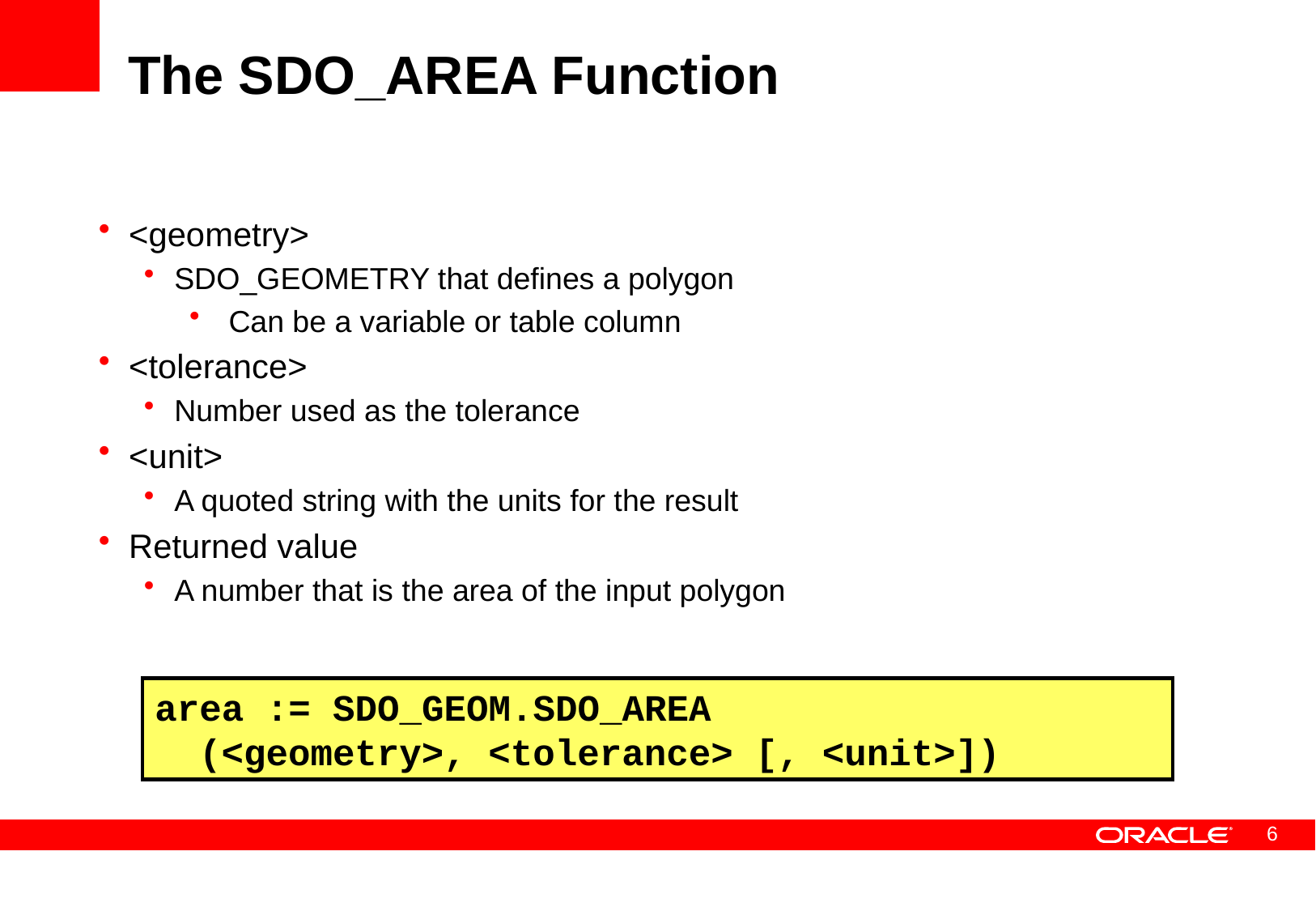

# The SDO_AREA Function
<geometry>
SDO_GEOMETRY that defines a polygon
 Can be a variable or table column
<tolerance>
Number used as the tolerance
<unit>
A quoted string with the units for the result
Returned value
A number that is the area of the input polygon
area := SDO_GEOM.SDO_AREA
  (<geometry>, <tolerance> [, <unit>])